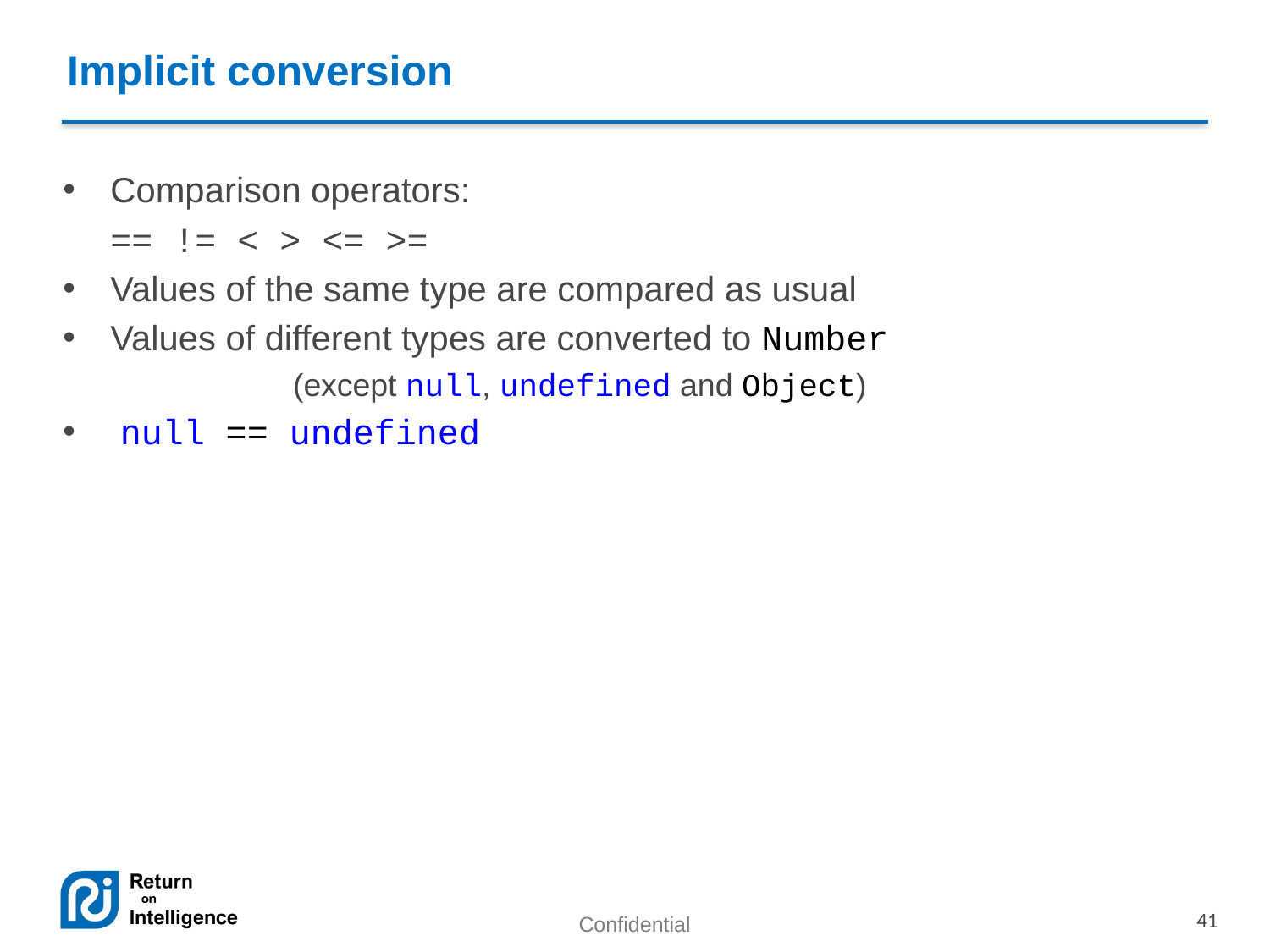

Implicit conversion
Comparison operators:
	== != < > <= >=
Values of the same type are compared as usual
Values of different types are converted to Number
		(except null, undefined and Object)
 null == undefined